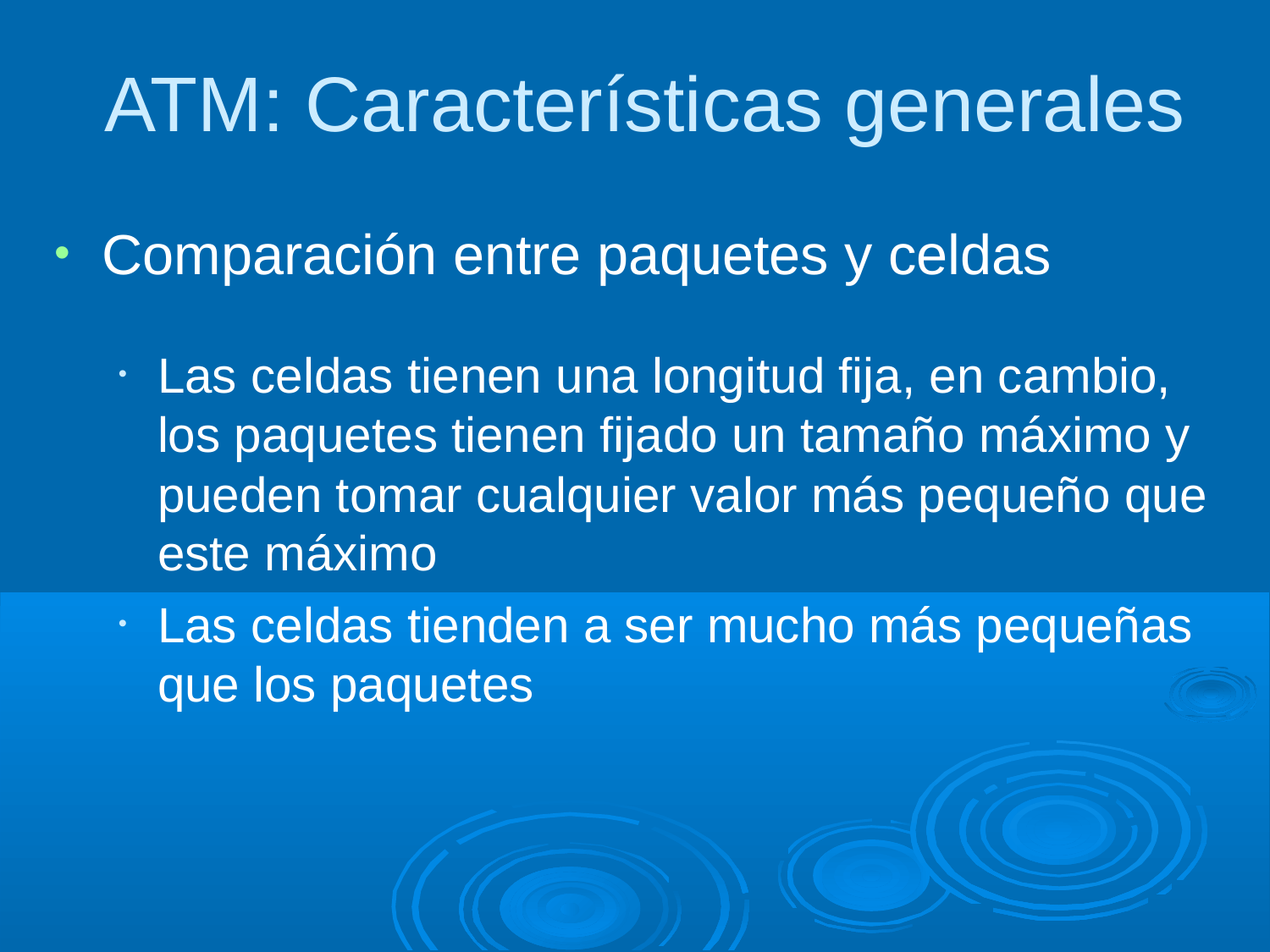

ATM: Características generales
Comparación entre paquetes y celdas

Las celdas tienen una longitud fija, en cambio, los paquetes tienen fijado un tamaño máximo y pueden tomar cualquier valor más pequeño que este máximo
Las celdas tienden a ser mucho más pequeñas que los paquetes